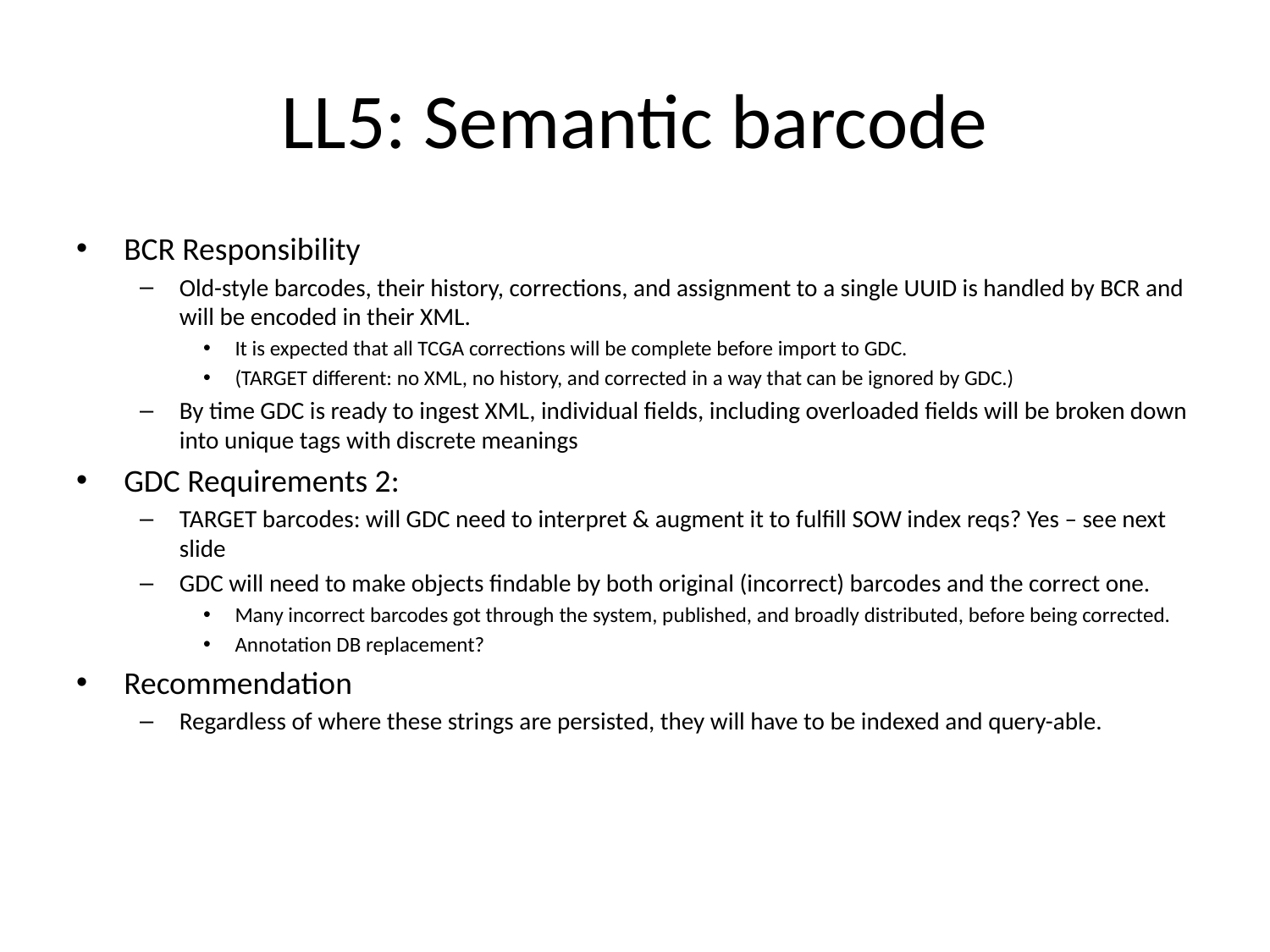

# LL5: Semantic barcode
BCR Responsibility
Old-style barcodes, their history, corrections, and assignment to a single UUID is handled by BCR and will be encoded in their XML.
It is expected that all TCGA corrections will be complete before import to GDC.
(TARGET different: no XML, no history, and corrected in a way that can be ignored by GDC.)
By time GDC is ready to ingest XML, individual fields, including overloaded fields will be broken down into unique tags with discrete meanings
GDC Requirements 2:
TARGET barcodes: will GDC need to interpret & augment it to fulfill SOW index reqs? Yes – see next slide
GDC will need to make objects findable by both original (incorrect) barcodes and the correct one.
Many incorrect barcodes got through the system, published, and broadly distributed, before being corrected.
Annotation DB replacement?
Recommendation
Regardless of where these strings are persisted, they will have to be indexed and query-able.